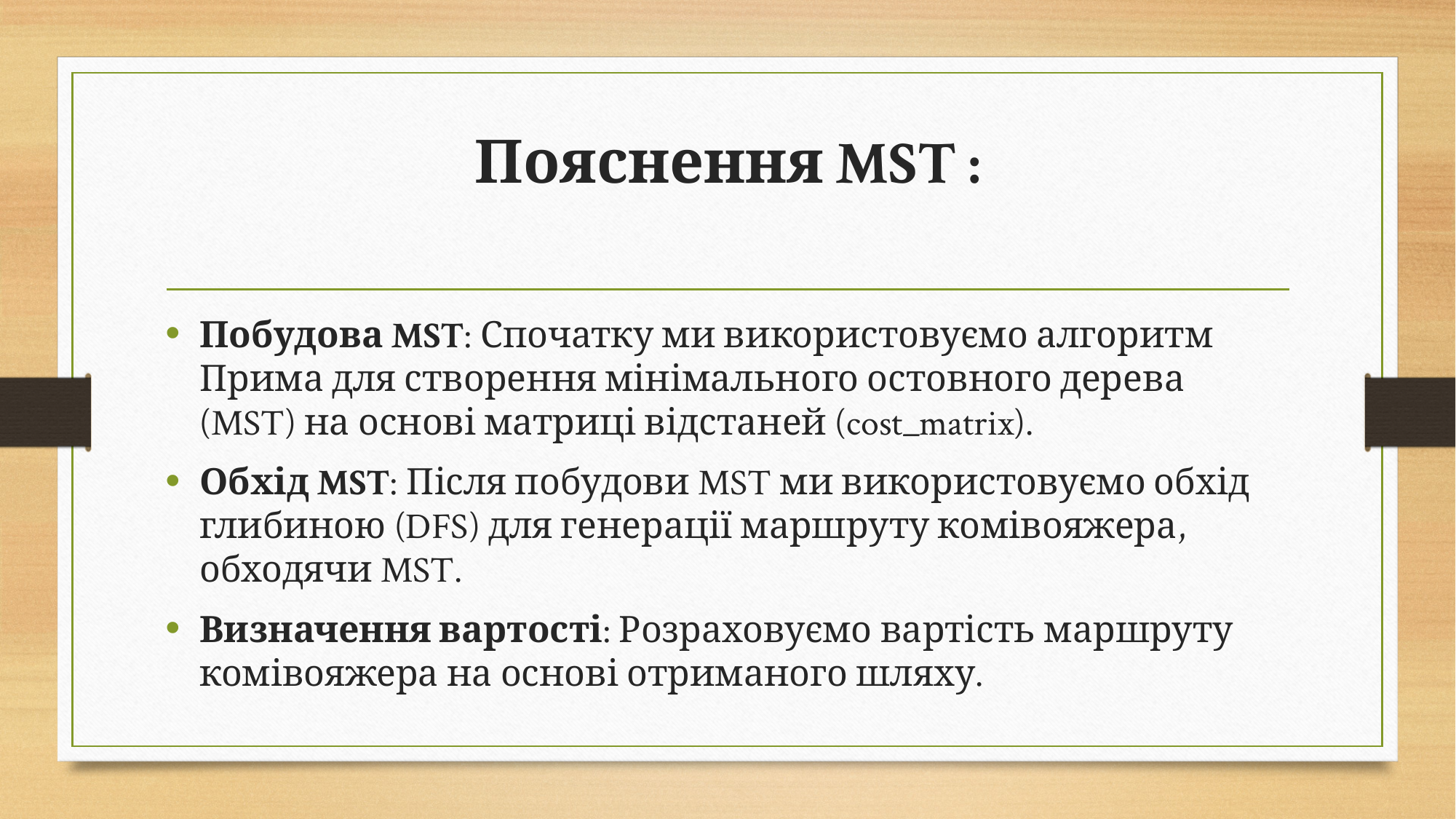

# Пояснення MST :
Побудова MST: Спочатку ми використовуємо алгоритм Прима для створення мінімального остовного дерева (MST) на основі матриці відстаней (cost_matrix).
Обхід MST: Після побудови MST ми використовуємо обхід глибиною (DFS) для генерації маршруту комівояжера, обходячи MST.
Визначення вартості: Розраховуємо вартість маршруту комівояжера на основі отриманого шляху.